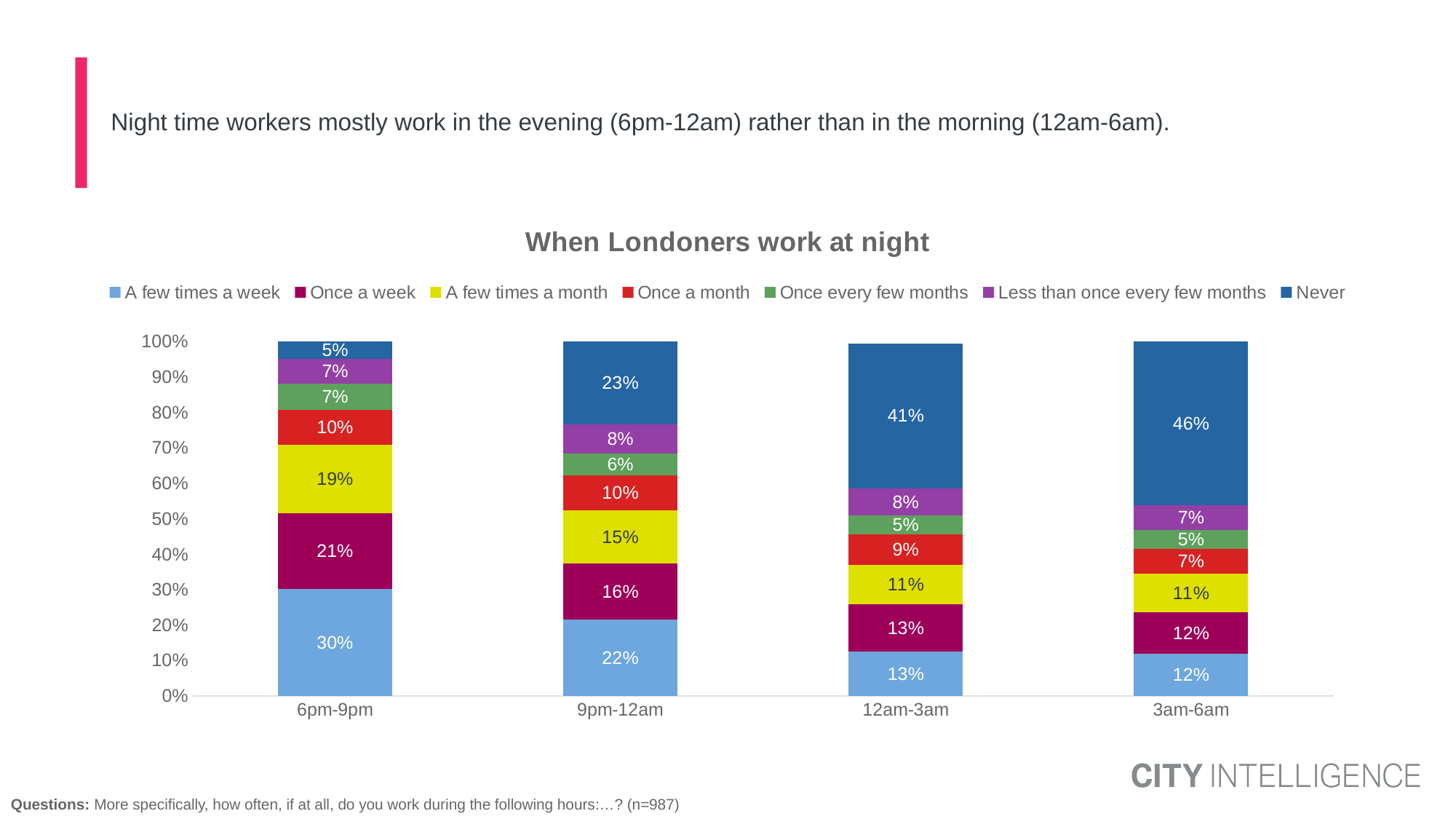

# Night time workers mostly work in the evening (6pm-12am) rather than in the morning (12am-6am).

### Chart: When Londoners work at night

| Category | A few times a week | Once a week | A few times a month | Once a month | Once every few months | Less than once every few months | Never |
|---|---|---|---|---|---|---|---|
| 6pm-9pm | 0.300973494764546 | 0.2149426034786346 | 0.1931848682619591 | 0.09958731240049332 | 0.07303337162809317 | 0.06951255938567263 | 0.04876579008060314 |
| 9pm-12am | 0.2150612261277959 | 0.158532270591773 | 0.1510130948451585 | 0.09806352652171575 | 0.06206804886734377 | 0.0821291568184109 | 0.2331326762278044 |
| 12am-3am | 0.1251713801166498 | 0.133959654054333 | 0.1100096434277334 | 0.08636585428090088 | 0.05449730595323693 | 0.07512200321793812 | 0.4099354115948909 |
| 3am-6am | 0.1195009917773318 | 0.11617592586501 | 0.1097998938927378 | 0.06927155850484322 | 0.05414450078686084 | 0.0689138111136837 | 0.4621933180595345 |
Questions: More specifically, how often, if at all, do you work during the following hours:…? (n=987)